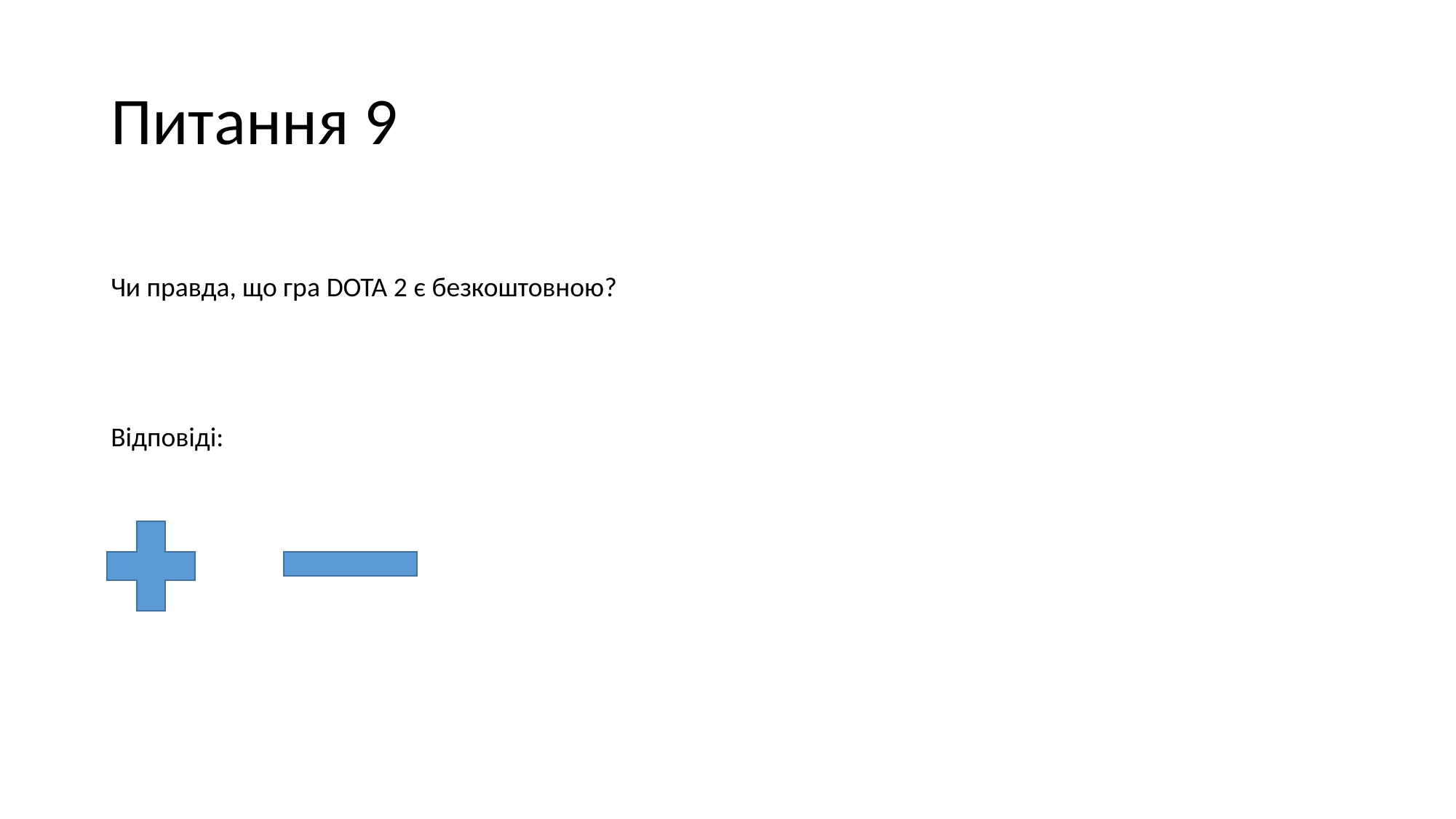

# Питання 9
Чи правда, що гра DOTA 2 є безкоштовною?
Відповіді: